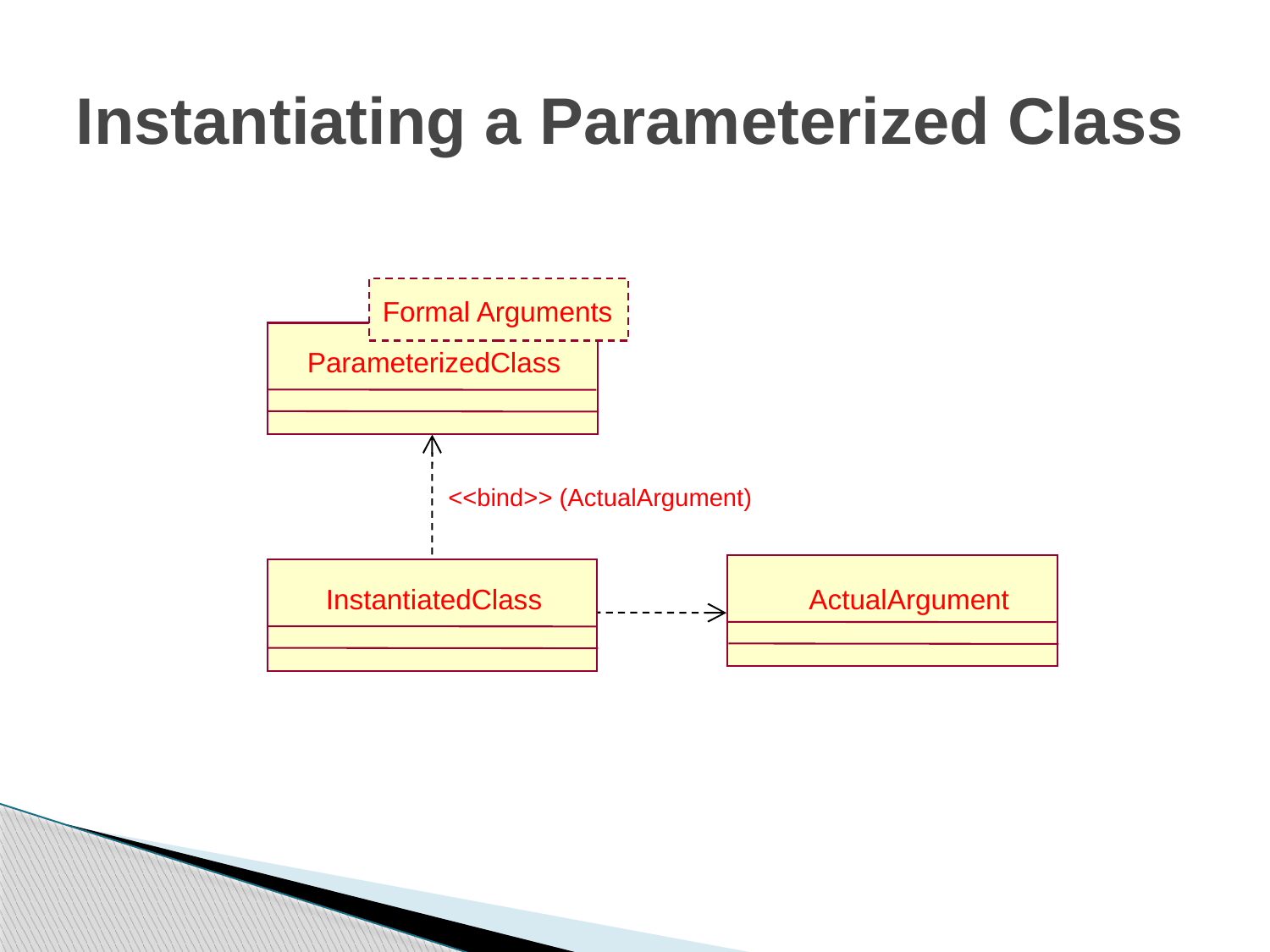

# Instantiating a Parameterized Class

Formal Arguments

ParameterizedClass

<<bind>> (ActualArgument)

InstantiatedClass
ActualArgument